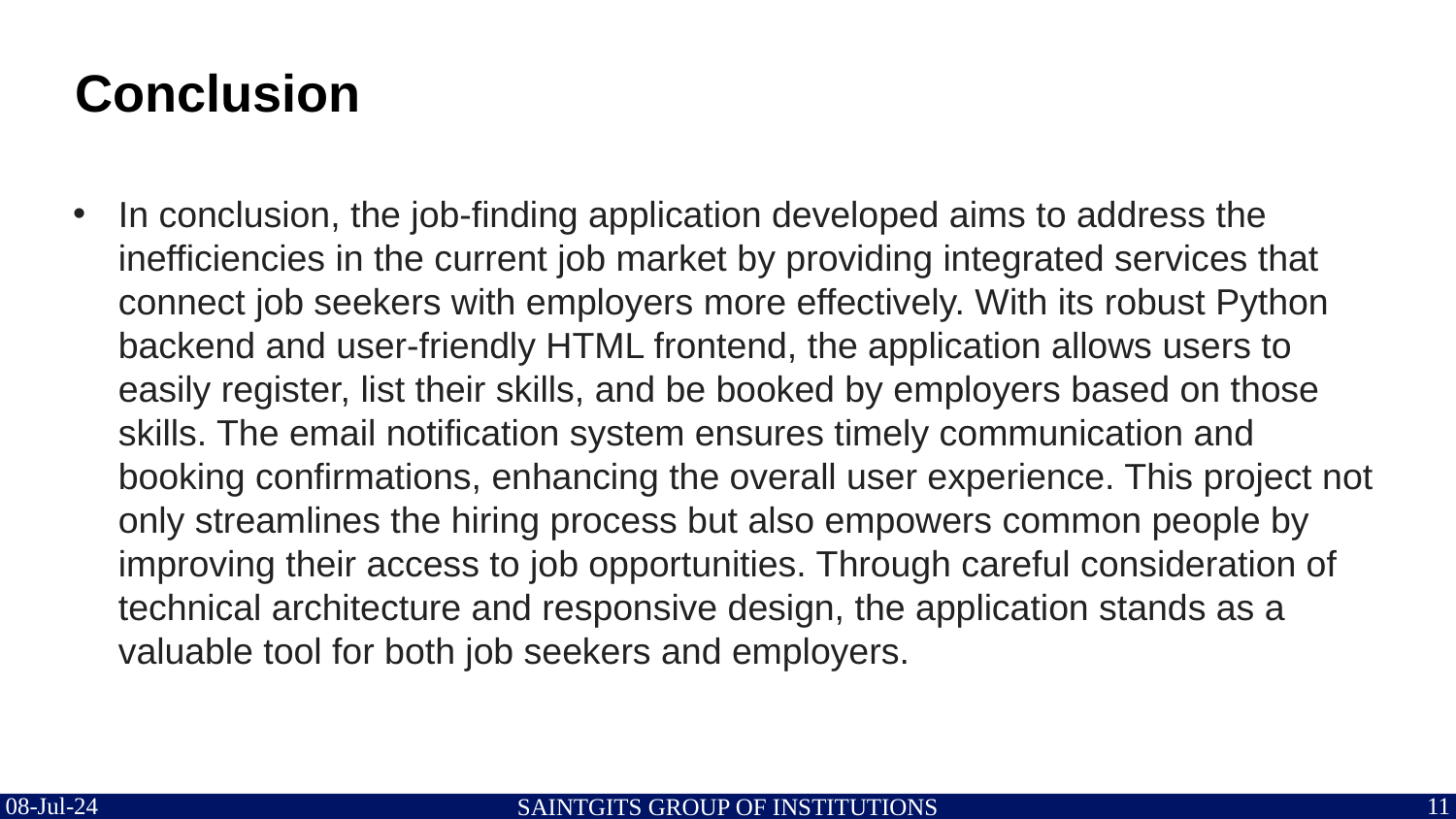

# Conclusion
In conclusion, the job-finding application developed aims to address the inefficiencies in the current job market by providing integrated services that connect job seekers with employers more effectively. With its robust Python backend and user-friendly HTML frontend, the application allows users to easily register, list their skills, and be booked by employers based on those skills. The email notification system ensures timely communication and booking confirmations, enhancing the overall user experience. This project not only streamlines the hiring process but also empowers common people by improving their access to job opportunities. Through careful consideration of technical architecture and responsive design, the application stands as a valuable tool for both job seekers and employers.
08-Jul-24
11
SAINTGITS GROUP OF INSTITUTIONS